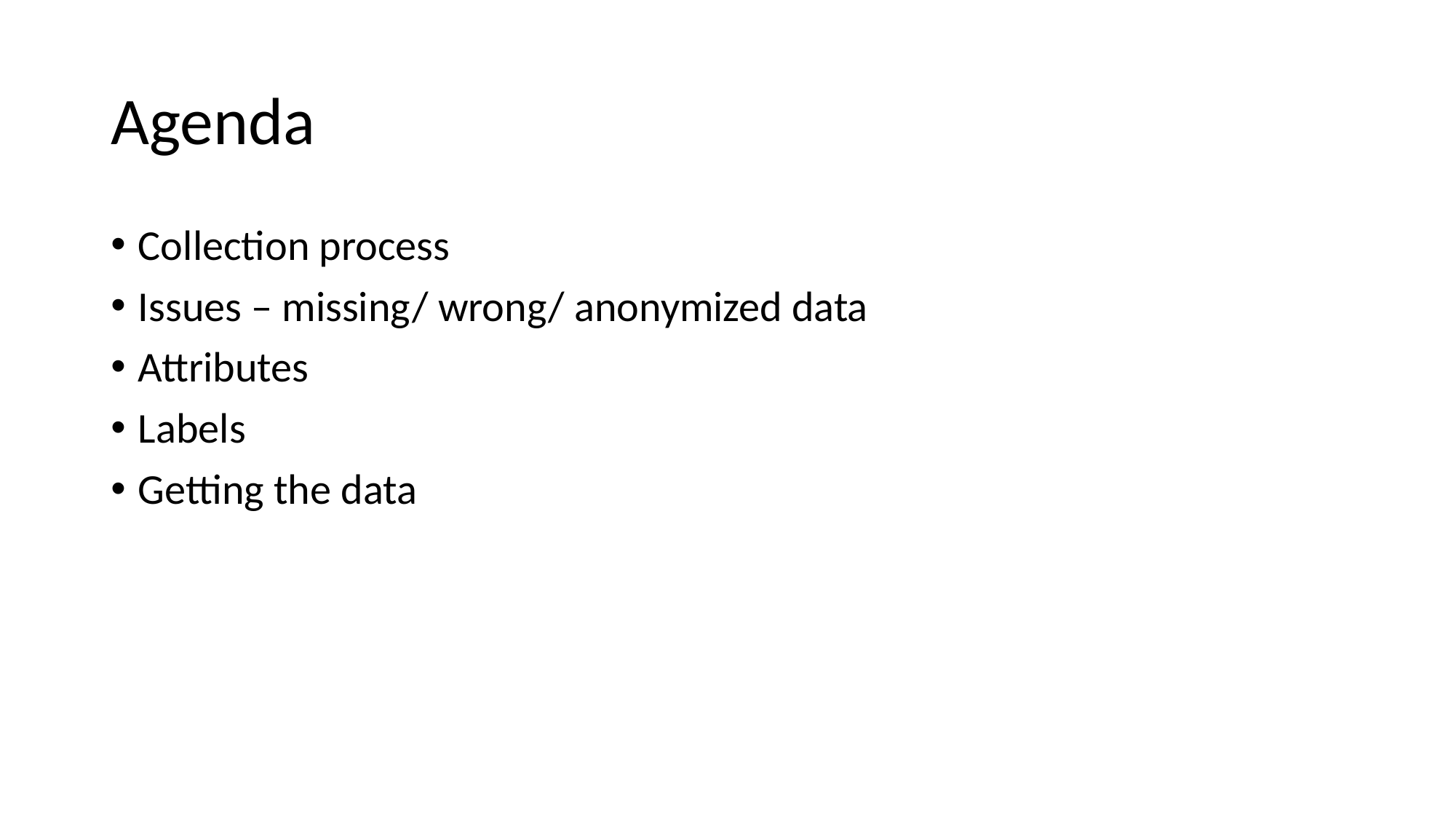

# Agenda
Collection process
Issues – missing/ wrong/ anonymized data
Attributes
Labels
Getting the data